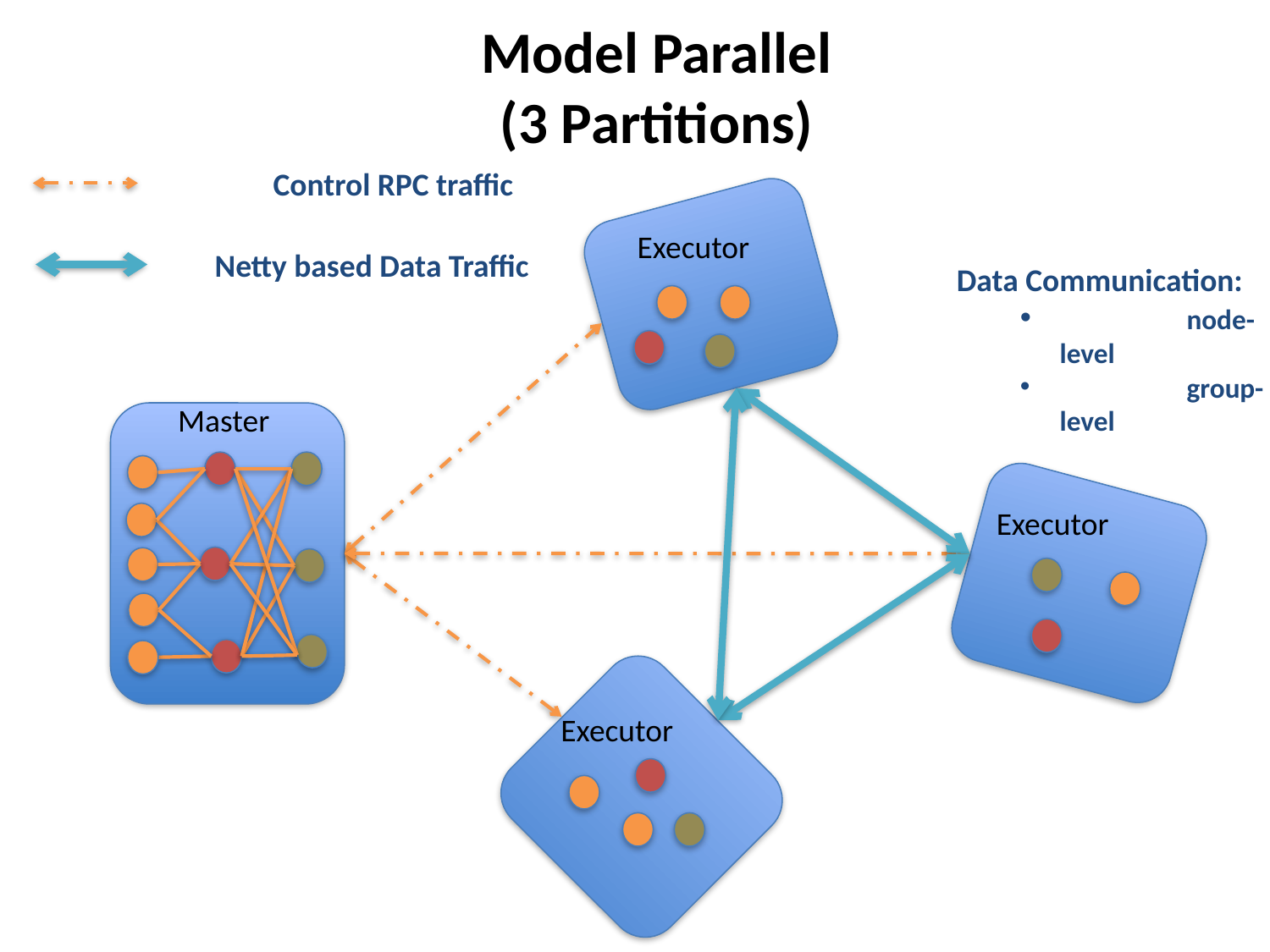

Model Parallel
(3 Partitions)
Control RPC traffic

Executor
Netty based Data Traffic
Data Communication:
	node-level
	group-level

Master

Executor

Executor